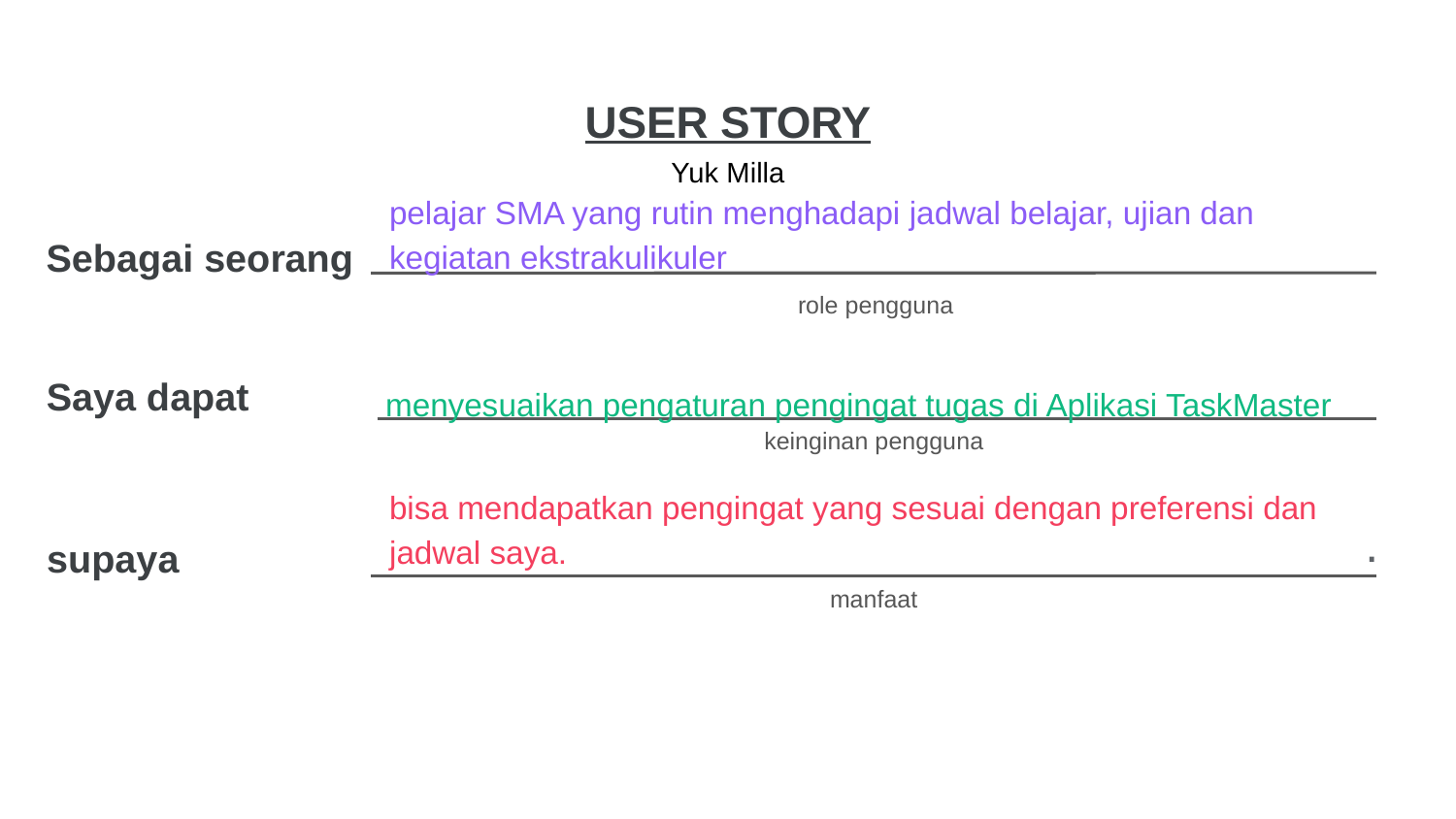

Yuk Milla
pelajar SMA yang rutin menghadapi jadwal belajar, ujian dan kegiatan ekstrakulikuler
menyesuaikan pengaturan pengingat tugas di Aplikasi TaskMaster
bisa mendapatkan pengingat yang sesuai dengan preferensi dan jadwal saya.